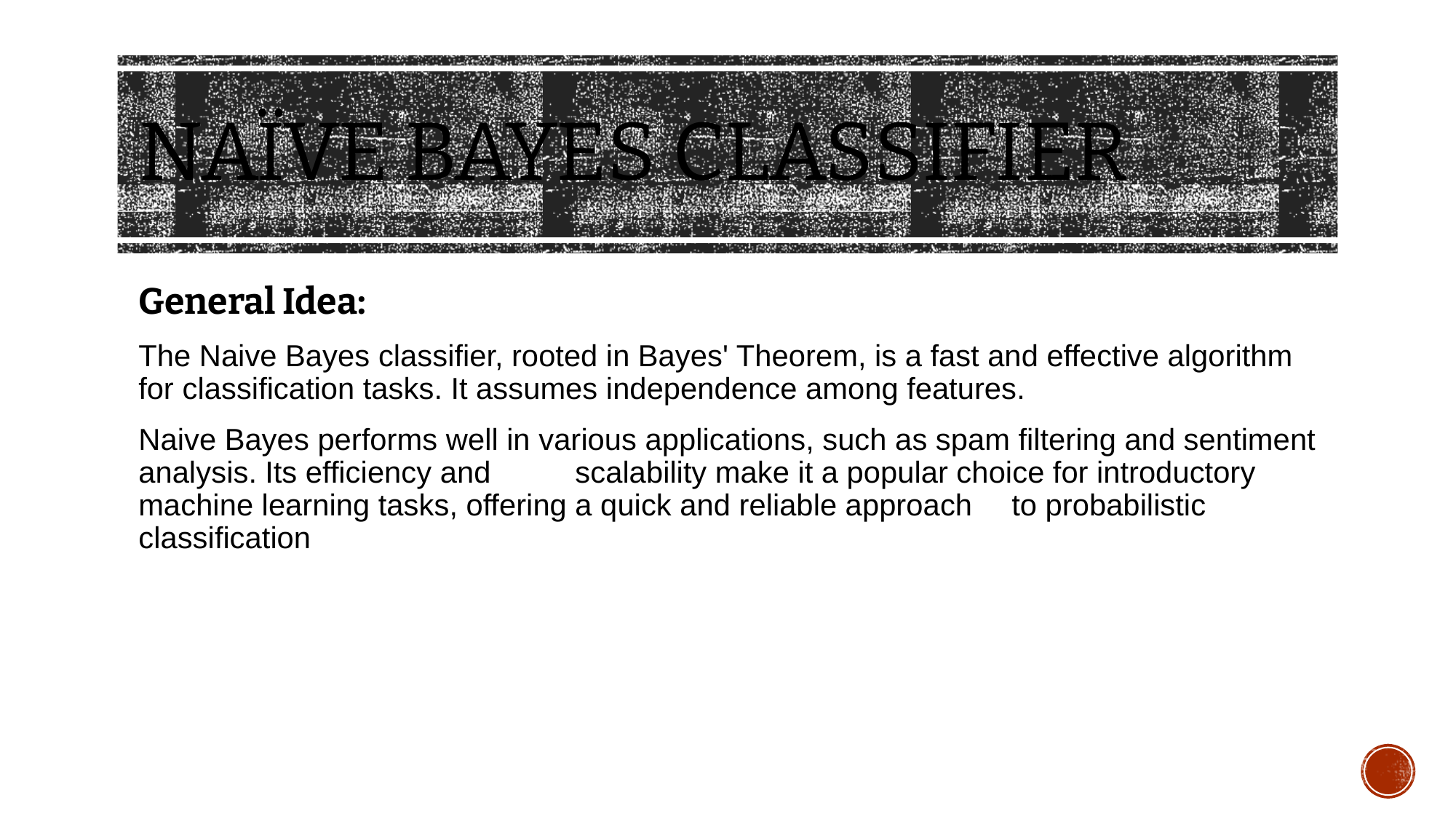

# Naïve Bayes Classifier

General Idea:
The Naive Bayes classifier, rooted in Bayes' Theorem, is a fast and effective algorithm for classification tasks. It assumes independence among features.
Naive Bayes performs well in various applications, such as spam filtering and sentiment analysis. Its efficiency and 	scalability make it a popular choice for introductory machine learning tasks, offering a quick and reliable approach	to probabilistic classification